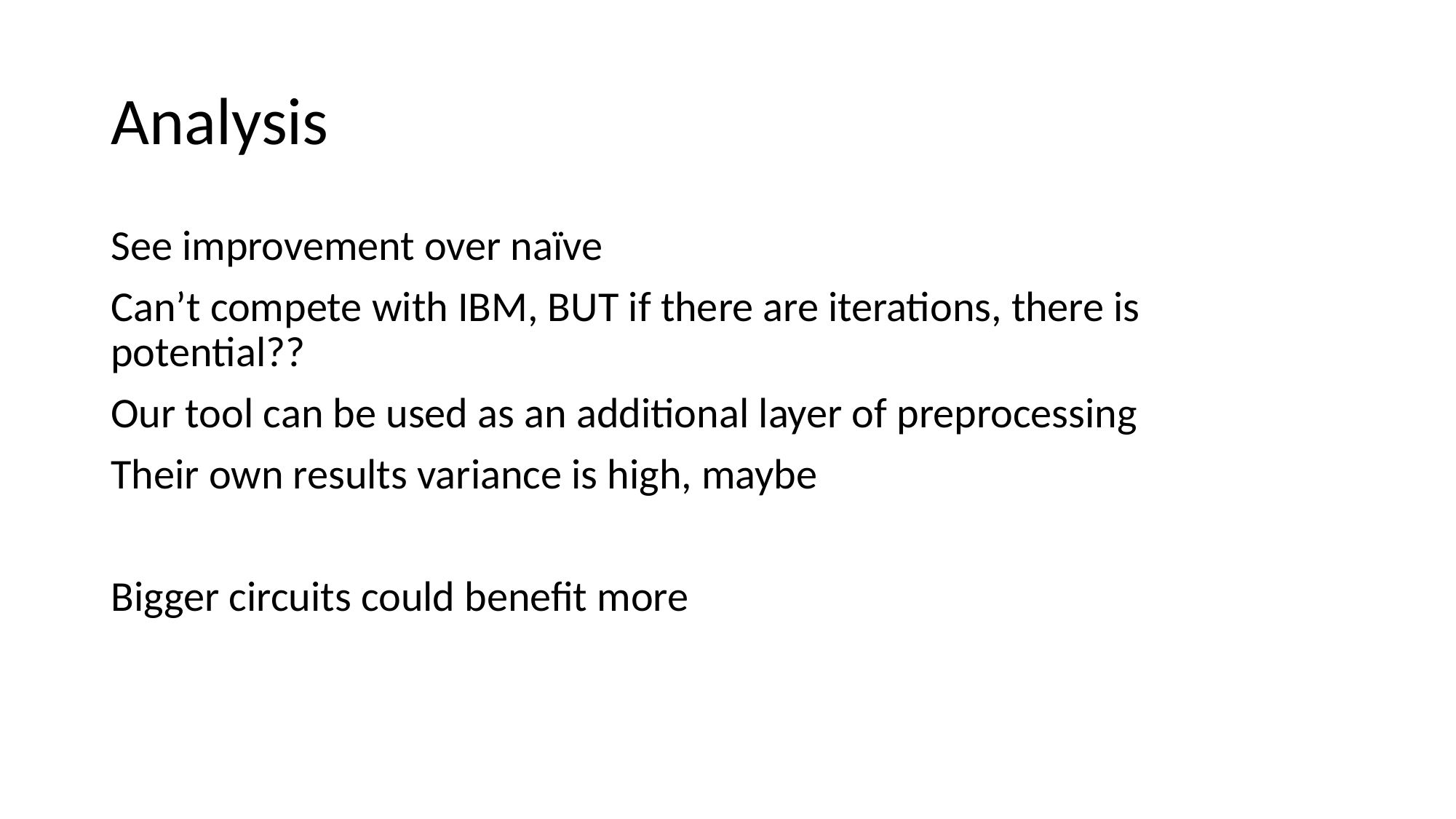

# Analysis
See improvement over naïve
Can’t compete with IBM, BUT if there are iterations, there is potential??
Our tool can be used as an additional layer of preprocessing
Their own results variance is high, maybe

Bigger circuits could benefit more